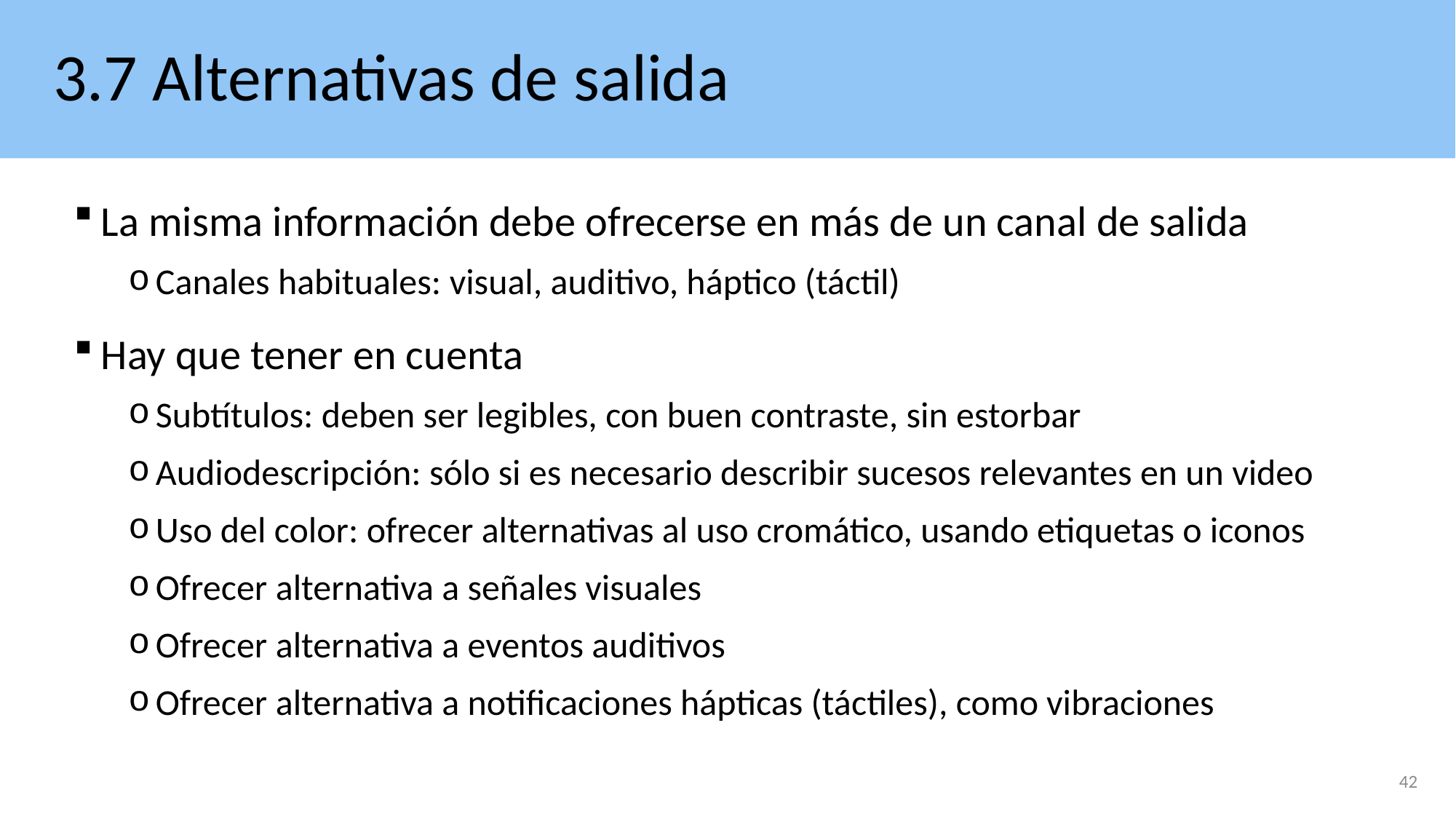

# 3.7 Alternativas de salida
La misma información debe ofrecerse en más de un canal de salida
Canales habituales: visual, auditivo, háptico (táctil)
Hay que tener en cuenta
Subtítulos: deben ser legibles, con buen contraste, sin estorbar
Audiodescripción: sólo si es necesario describir sucesos relevantes en un video
Uso del color: ofrecer alternativas al uso cromático, usando etiquetas o iconos
Ofrecer alternativa a señales visuales
Ofrecer alternativa a eventos auditivos
Ofrecer alternativa a notificaciones hápticas (táctiles), como vibraciones
42